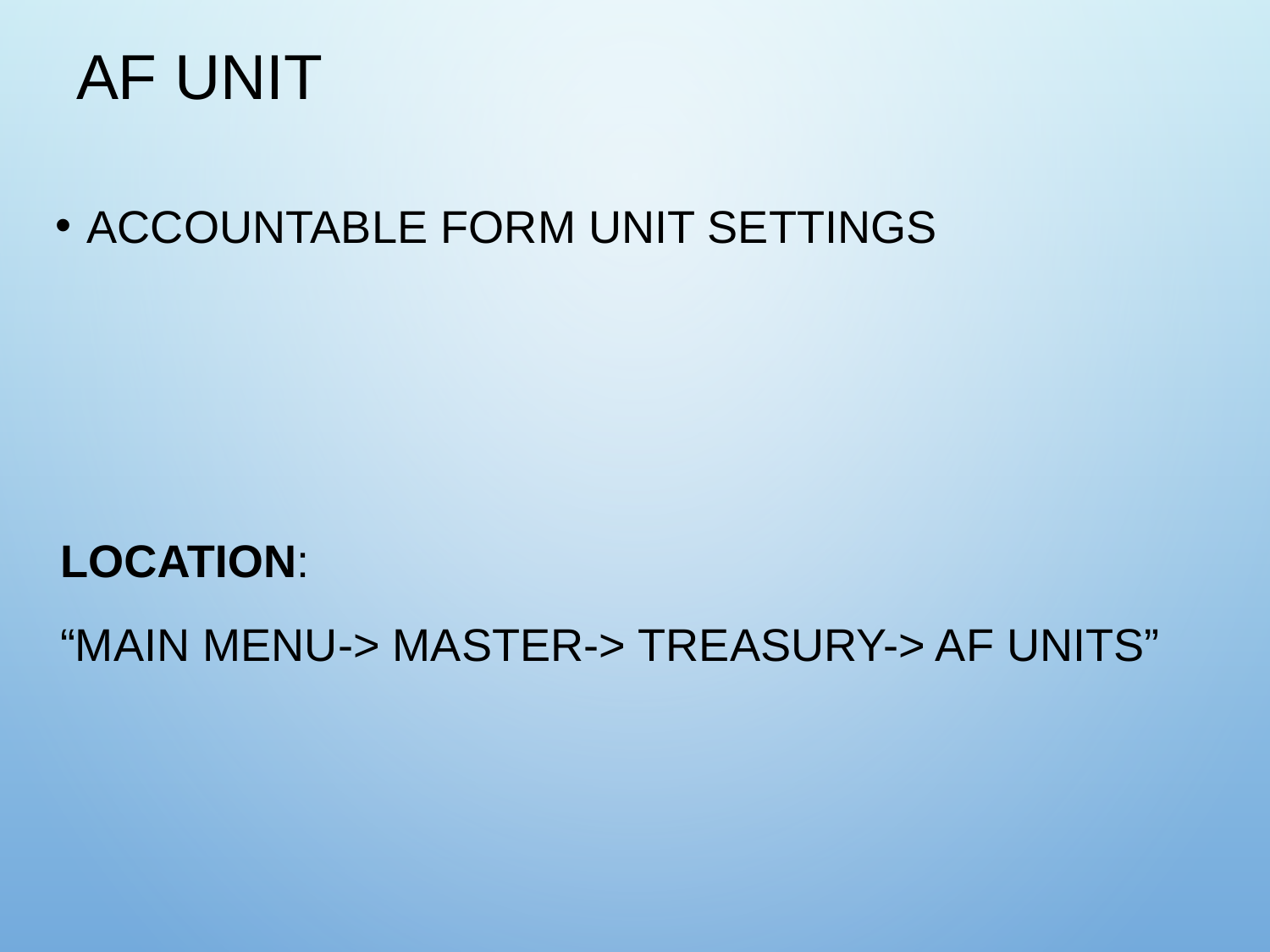

# AF Unit
Accountable Form Unit Settings

Location:
“Main Menu-> Master-> Treasury-> AF Units”